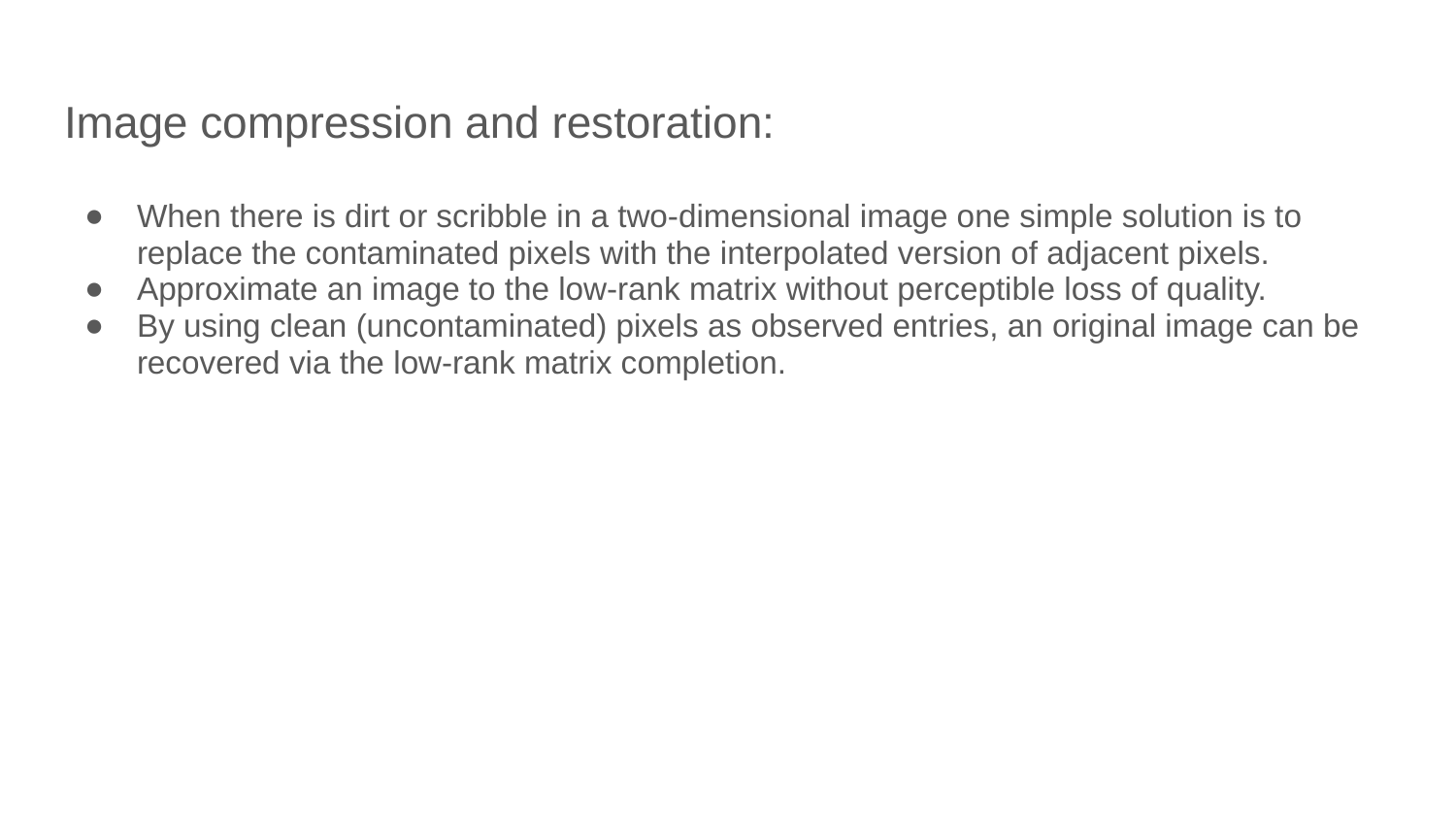

# Image compression and restoration:
When there is dirt or scribble in a two-dimensional image one simple solution is to replace the contaminated pixels with the interpolated version of adjacent pixels.
Approximate an image to the low-rank matrix without perceptible loss of quality.
By using clean (uncontaminated) pixels as observed entries, an original image can be recovered via the low-rank matrix completion.